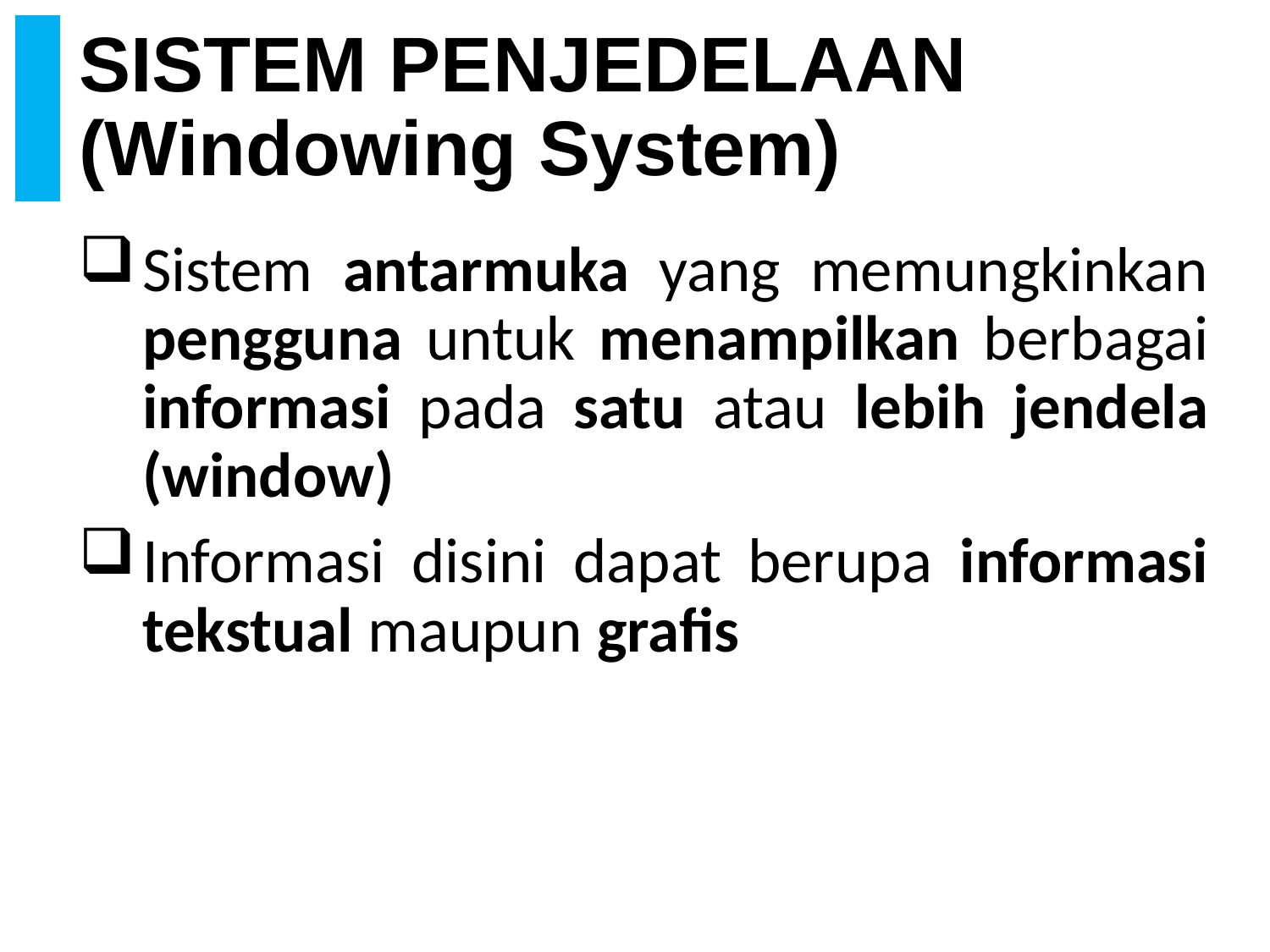

# SISTEM PENJEDELAAN (Windowing System)
Sistem antarmuka yang memungkinkan pengguna untuk menampilkan berbagai informasi pada satu atau lebih jendela (window)
Informasi disini dapat berupa informasi tekstual maupun grafis